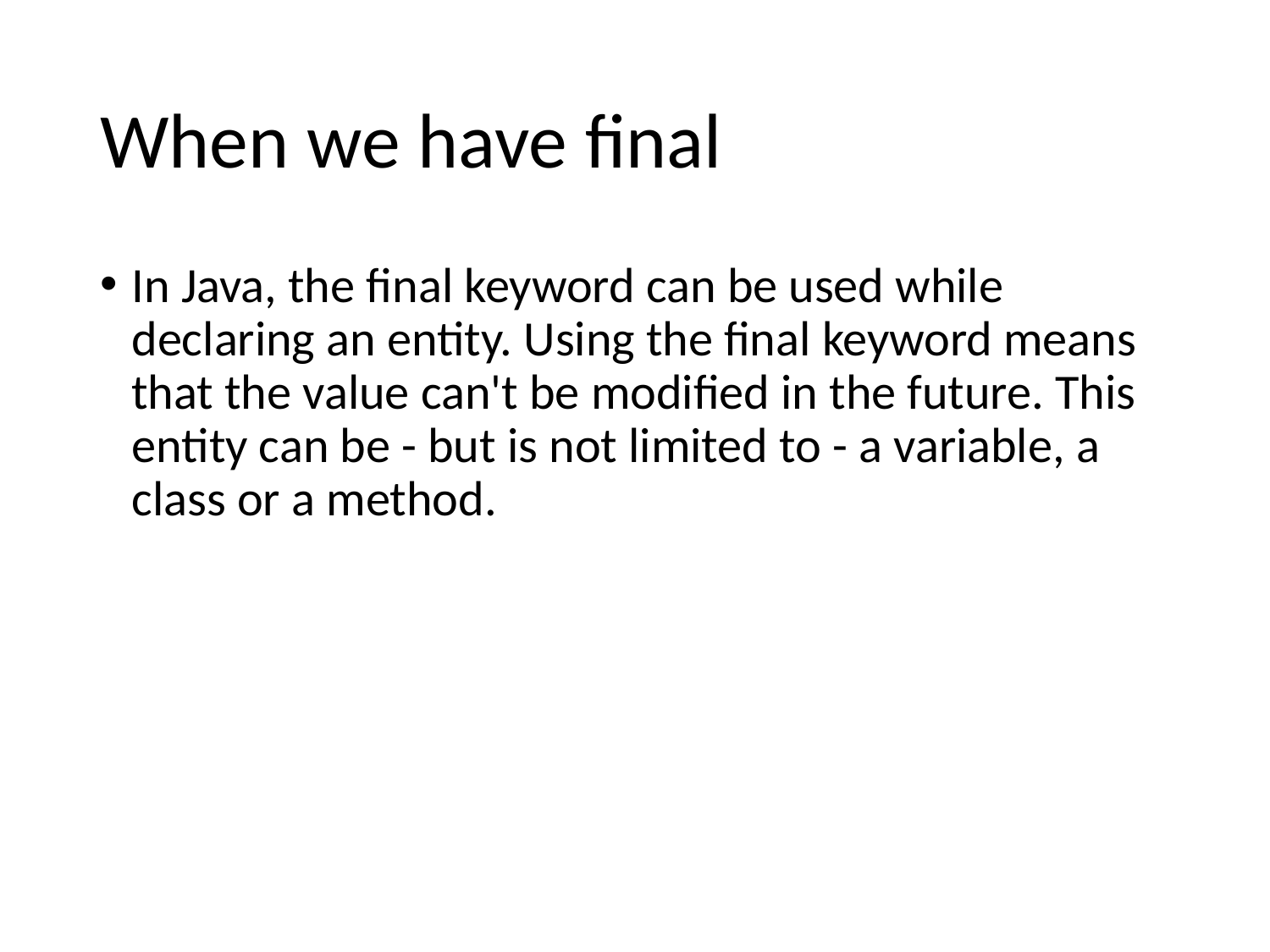

# When we have final
In Java, the final keyword can be used while declaring an entity. Using the final keyword means that the value can't be modified in the future. This entity can be - but is not limited to - a variable, a class or a method.